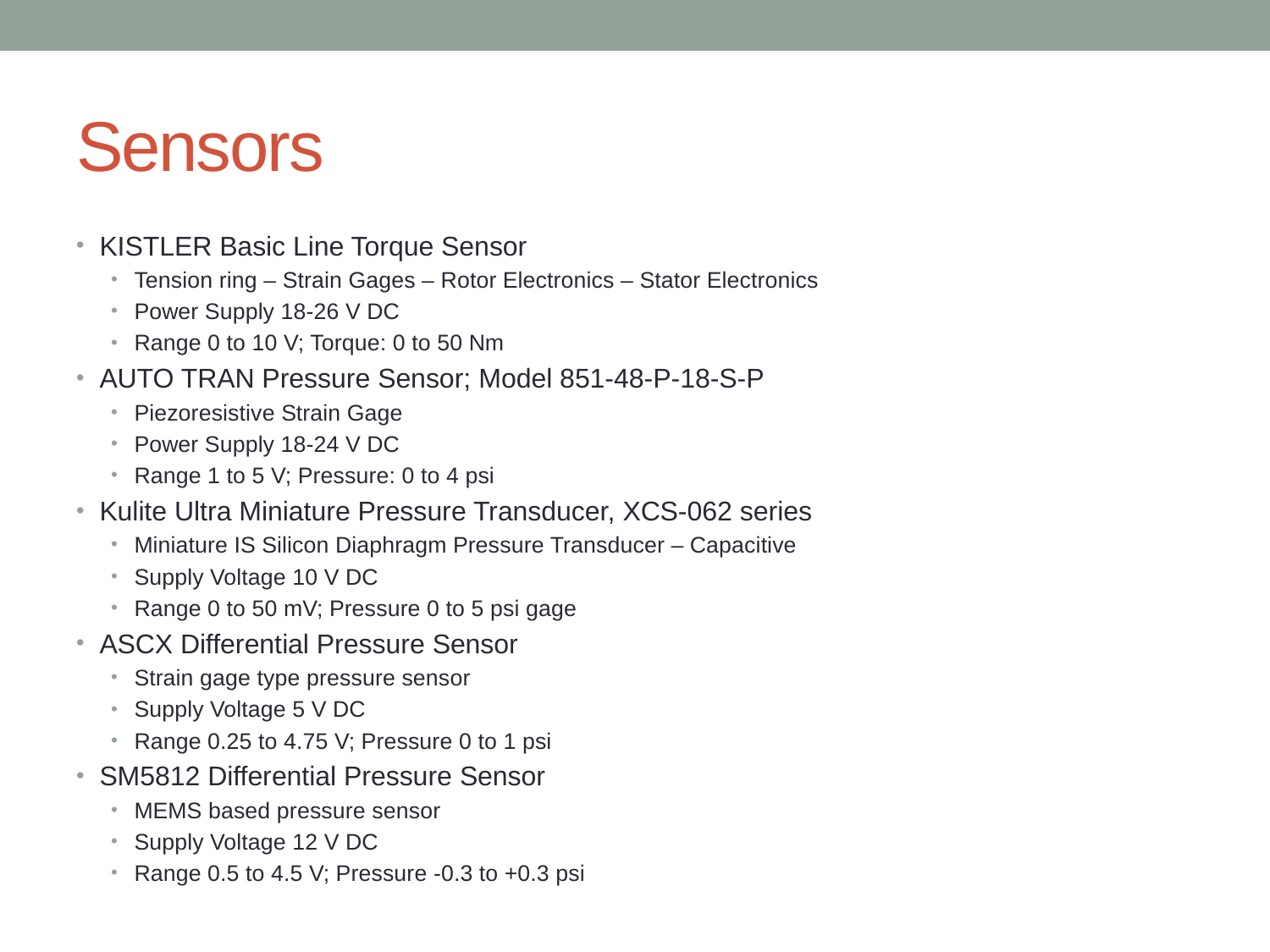

# Sensors
KISTLER Basic Line Torque Sensor
Tension ring – Strain Gages – Rotor Electronics – Stator Electronics
Power Supply 18-26 V DC
Range 0 to 10 V; Torque: 0 to 50 Nm
AUTO TRAN Pressure Sensor; Model 851-48-P-18-S-P
Piezoresistive Strain Gage
Power Supply 18-24 V DC
Range 1 to 5 V; Pressure: 0 to 4 psi
Kulite Ultra Miniature Pressure Transducer, XCS-062 series
Miniature IS Silicon Diaphragm Pressure Transducer – Capacitive
Supply Voltage 10 V DC
Range 0 to 50 mV; Pressure 0 to 5 psi gage
ASCX Differential Pressure Sensor
Strain gage type pressure sensor
Supply Voltage 5 V DC
Range 0.25 to 4.75 V; Pressure 0 to 1 psi
SM5812 Differential Pressure Sensor
MEMS based pressure sensor
Supply Voltage 12 V DC
Range 0.5 to 4.5 V; Pressure -0.3 to +0.3 psi